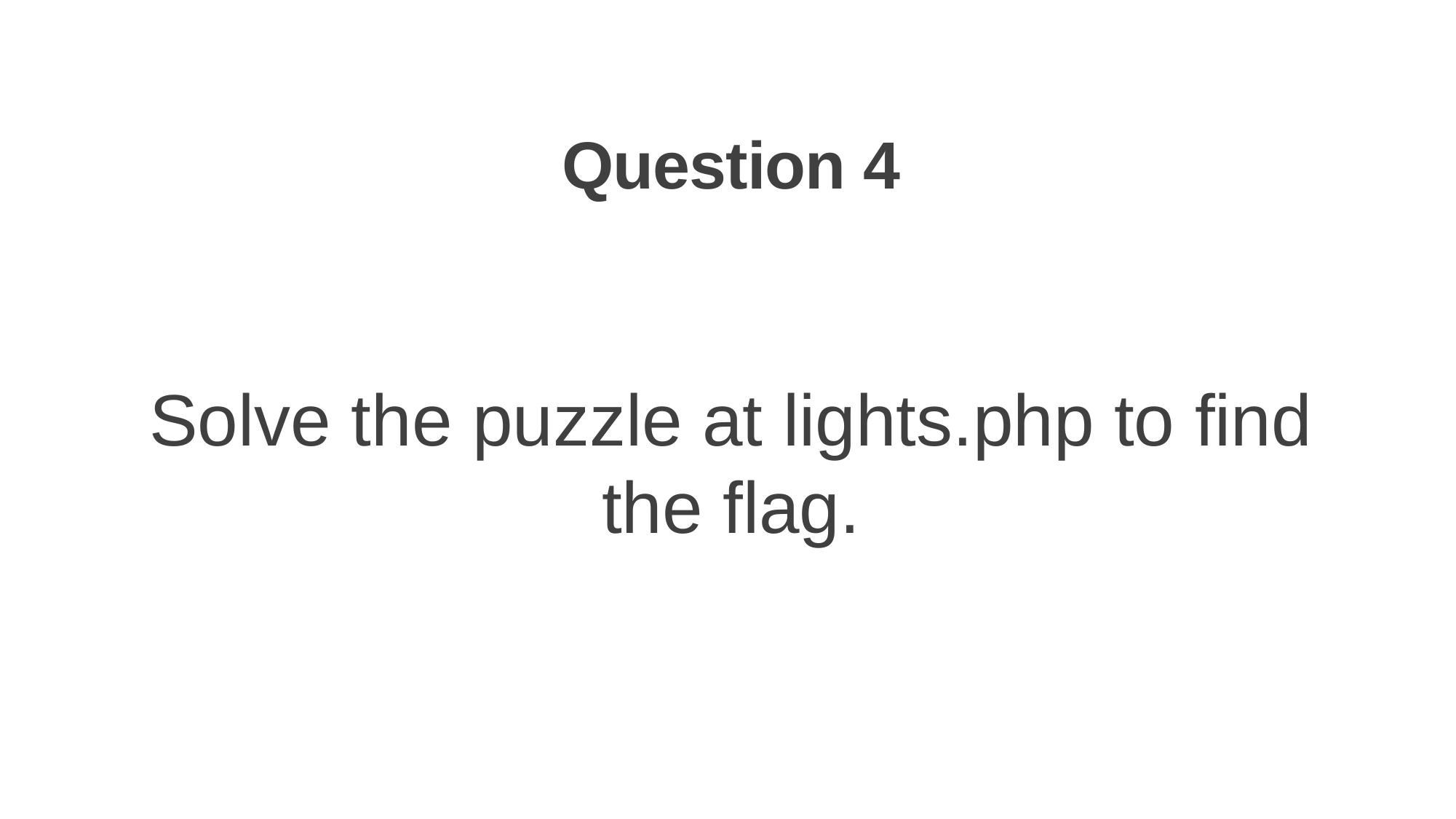

Question 4
Solve the puzzle at lights.php to find the flag.